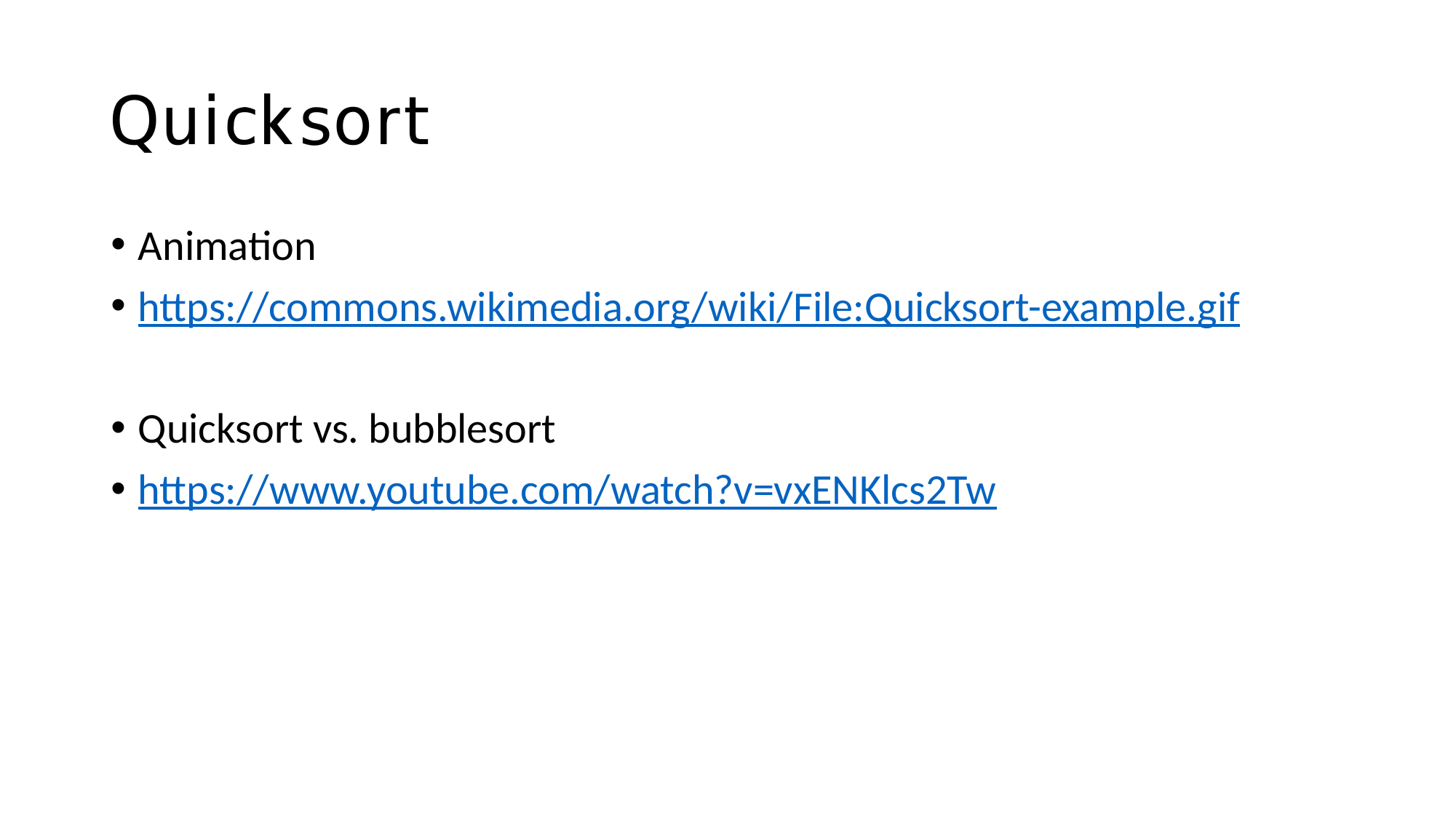

# Quicksort
Animation
https://commons.wikimedia.org/wiki/File:Quicksort-example.gif

Quicksort vs. bubblesort
https://www.youtube.com/watch?v=vxENKlcs2Tw